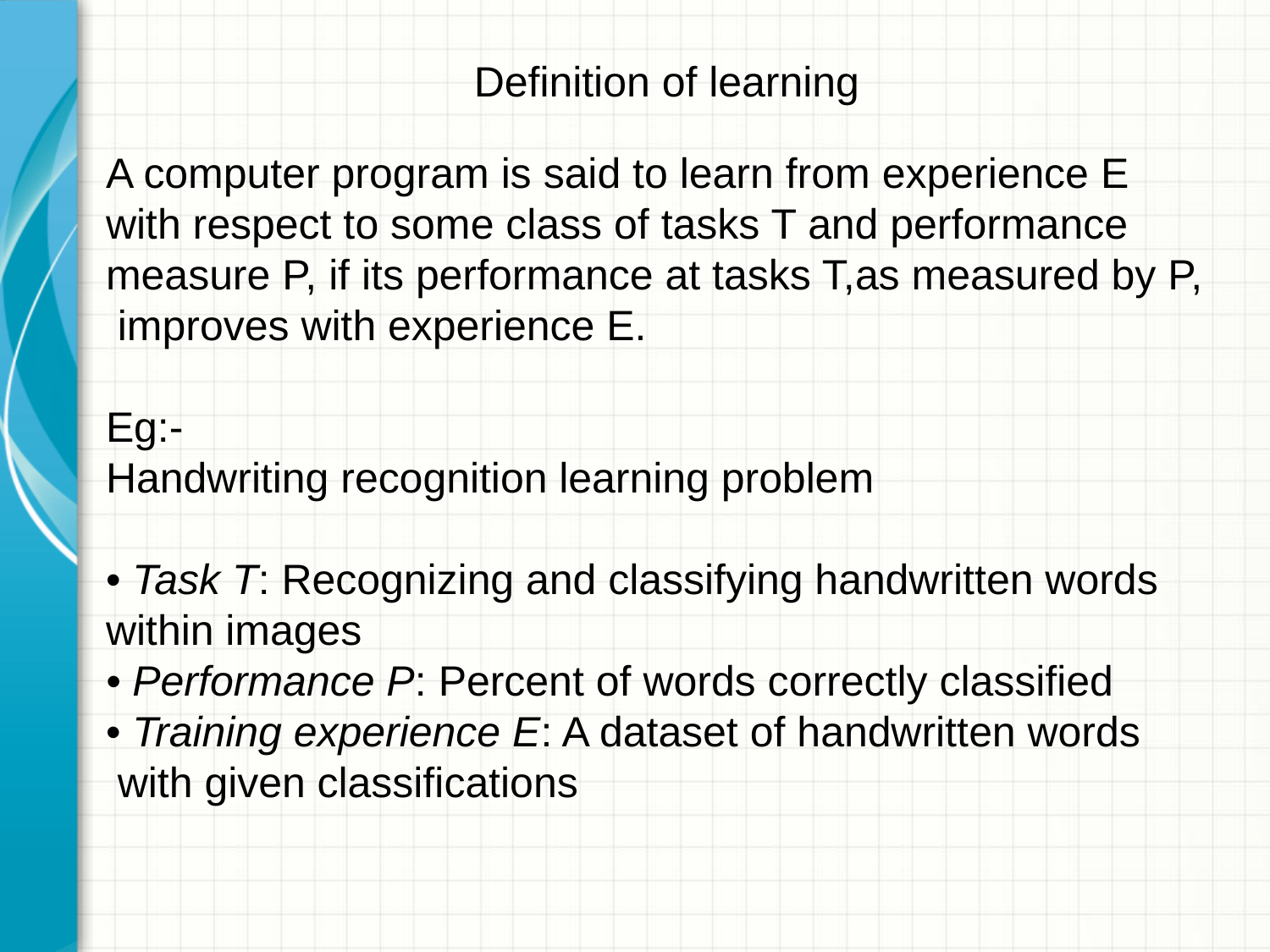

# Deﬁnition of learning

A computer program is said to learn from experience E
with respect to some class of tasks T and performance
measure P, if its performance at tasks T,as measured by P,
 improves with experience E.

Eg:-
Handwriting recognition learning problem

• Task T: Recognizing and classifying handwritten words
within images
• Performance P: Percent of words correctly classiﬁed
• Training experience E: A dataset of handwritten words
 with given classiﬁcations